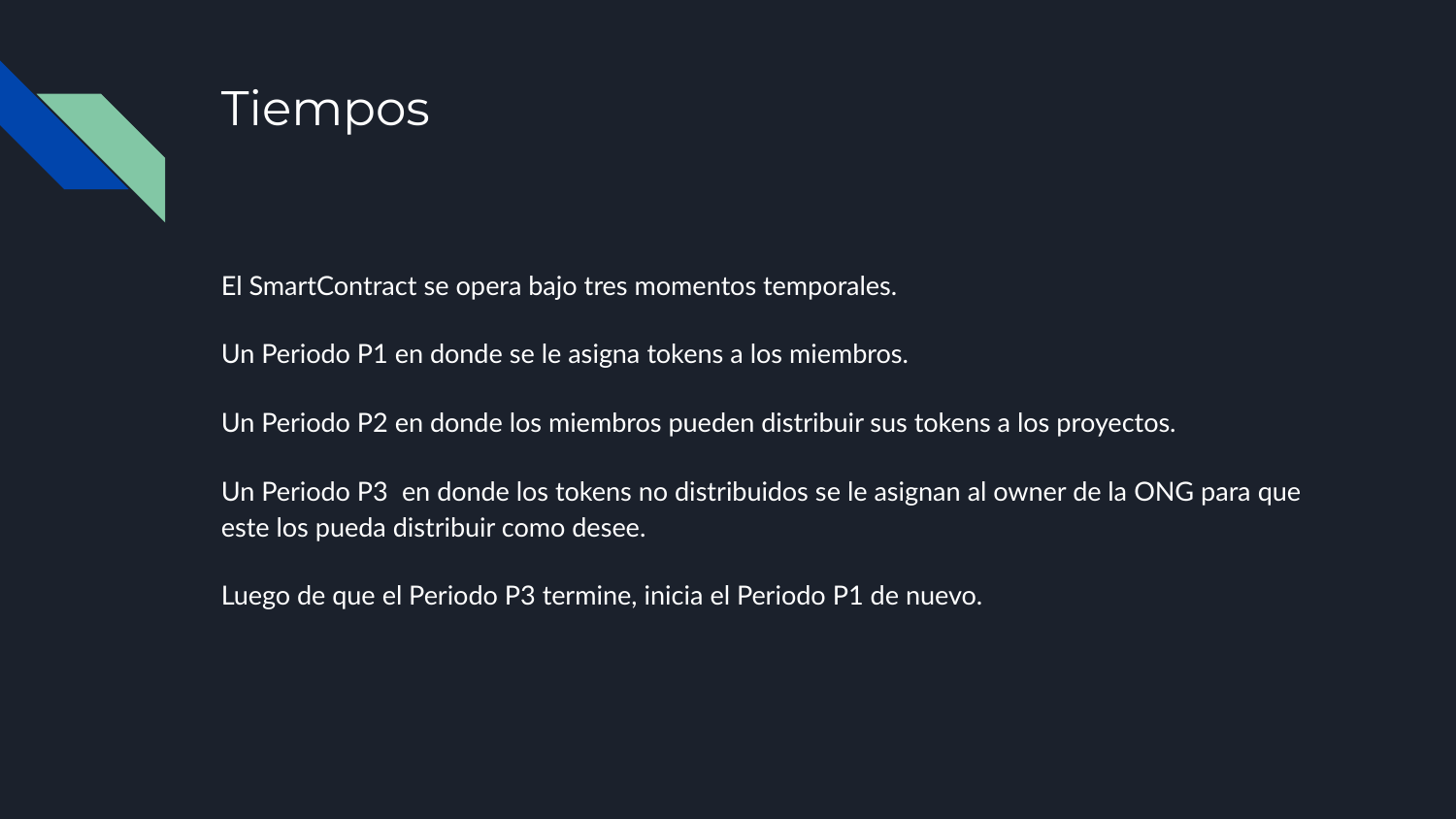

# Tiempos
El SmartContract se opera bajo tres momentos temporales.
Un Periodo P1 en donde se le asigna tokens a los miembros.
Un Periodo P2 en donde los miembros pueden distribuir sus tokens a los proyectos.
Un Periodo P3  en donde los tokens no distribuidos se le asignan al owner de la ONG para que este los pueda distribuir como desee.
Luego de que el Periodo P3 termine, inicia el Periodo P1 de nuevo.